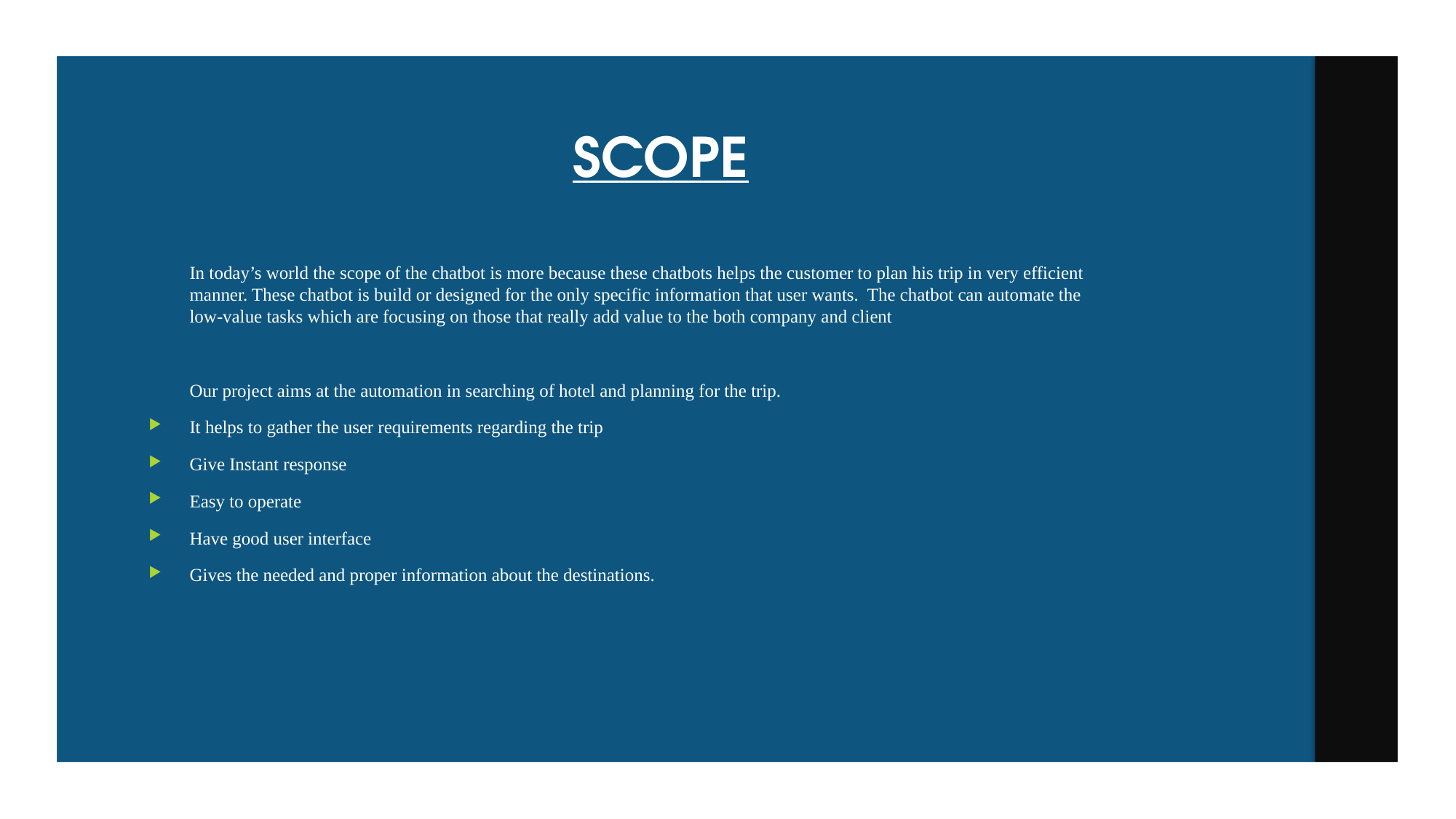

# SCOPE
         In today’s world the scope of the chatbot is more because these chatbots helps the customer to plan his trip in very efficient manner. These chatbot is build or designed for the only specific information that user wants.  The chatbot can automate the low-value tasks which are focusing on those that really add value to the both company and client

         Our project aims at the automation in searching of hotel and planning for the trip.
It helps to gather the user requirements regarding the trip
Give Instant response
Easy to operate
Have good user interface
Gives the needed and proper information about the destinations.